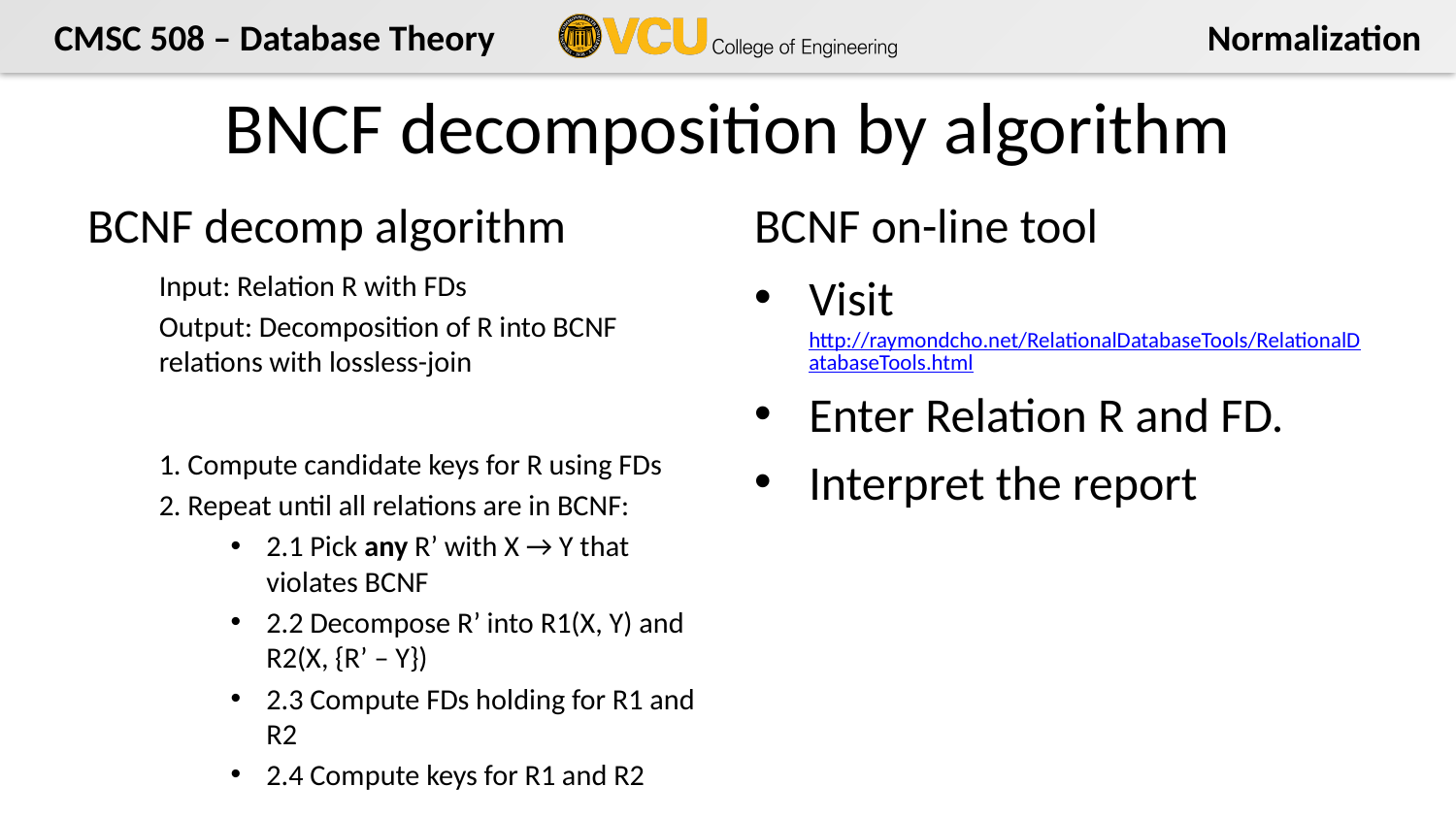

# BNCF decomposition by algorithm
BCNF decomp algorithm
BCNF on-line tool
Input: Relation R with FDs
Output: Decomposition of R into BCNF relations with lossless-join

1. Compute candidate keys for R using FDs
2. Repeat until all relations are in BCNF:
2.1 Pick any R’ with X → Y that violates BCNF
2.2 Decompose R’ into R1(X, Y) and R2(X, {R’ – Y})
2.3 Compute FDs holding for R1 and R2
2.4 Compute keys for R1 and R2
Visit http://raymondcho.net/RelationalDatabaseTools/RelationalDatabaseTools.html
Enter Relation R and FD.
Interpret the report